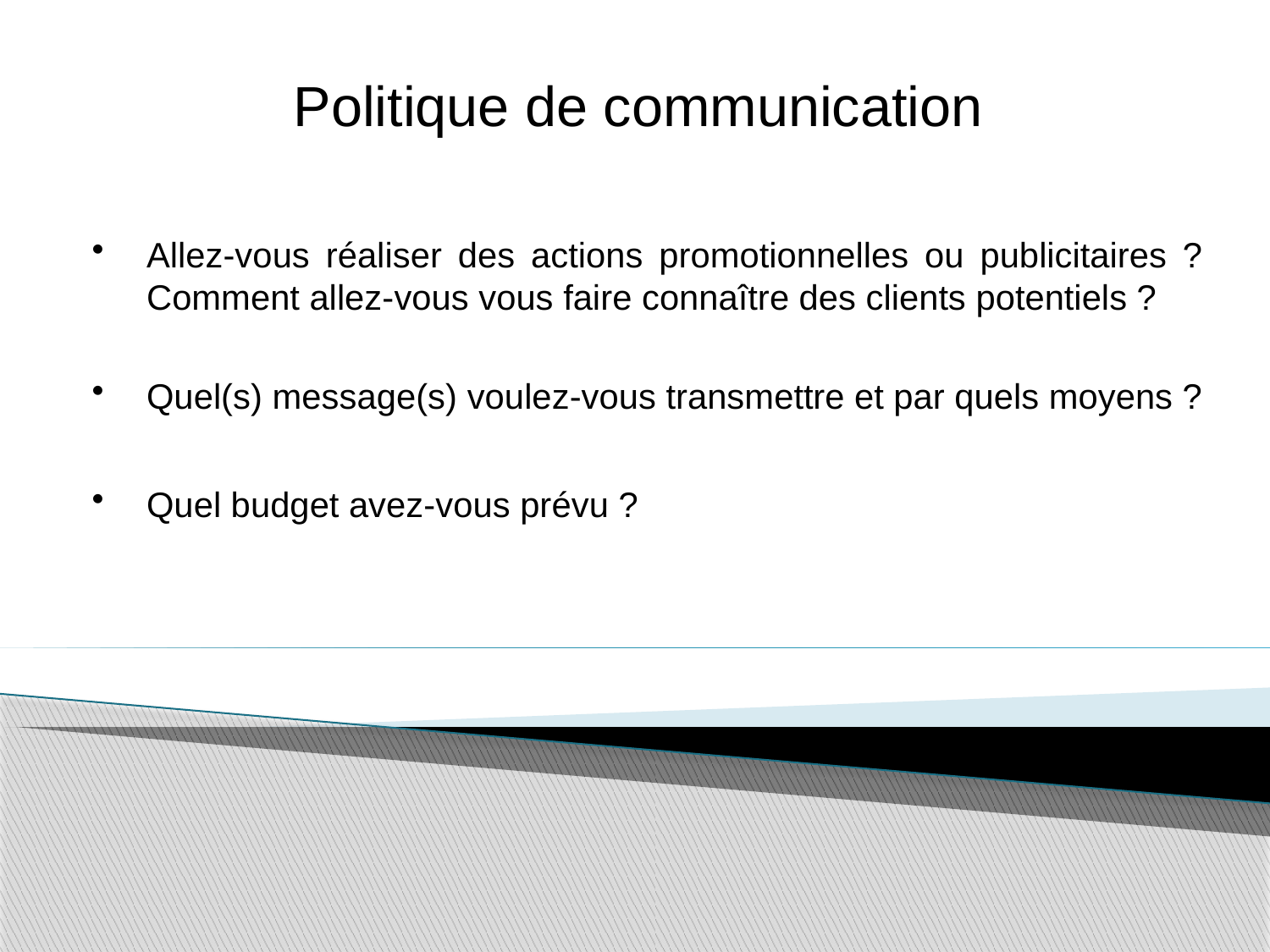

# Politique de communication
Allez-vous réaliser des actions promotionnelles ou publicitaires ? Comment allez-vous vous faire connaître des clients potentiels ?

Quel(s) message(s) voulez-vous transmettre et par quels moyens ?

Quel budget avez-vous prévu ?